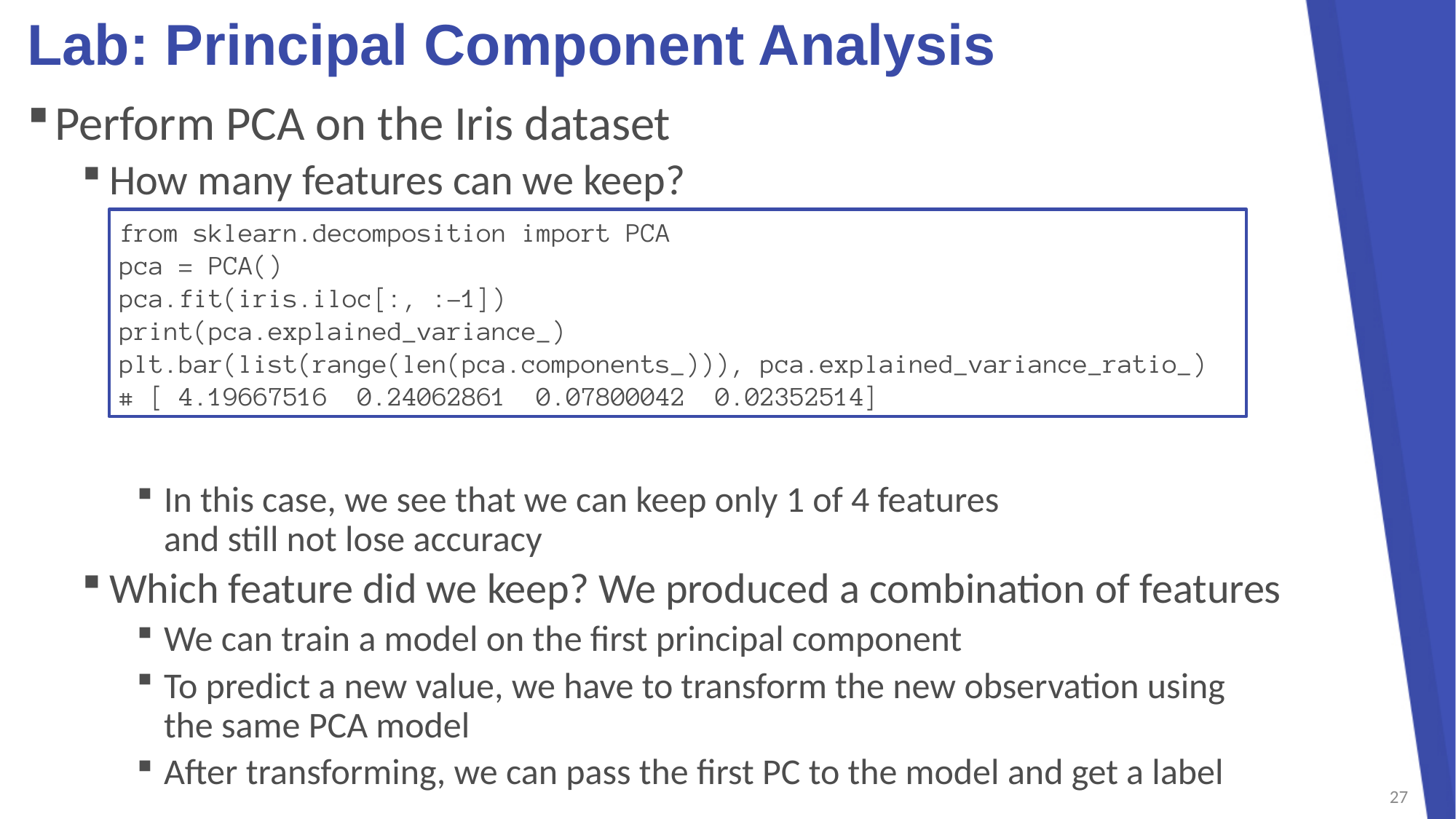

# Lab: Principal Component Analysis
Perform PCA on the Iris dataset
How many features can we keep?

In this case, we see that we can keep only 1 of 4 features
and still not lose accuracy
Which feature did we keep? We produced a combination of features
We can train a model on the first principal component
To predict a new value, we have to transform the new observation using
the same PCA model
After transforming, we can pass the first PC to the model and get a label
from sklearn.decomposition import PCA
pca = PCA()
pca.fit(iris.iloc[:, :-1])
print(pca.explained_variance_)
plt.bar(list(range(len(pca.components_))), pca.explained_variance_ratio_)
# [ 4.19667516  0.24062861  0.07800042  0.02352514]
27